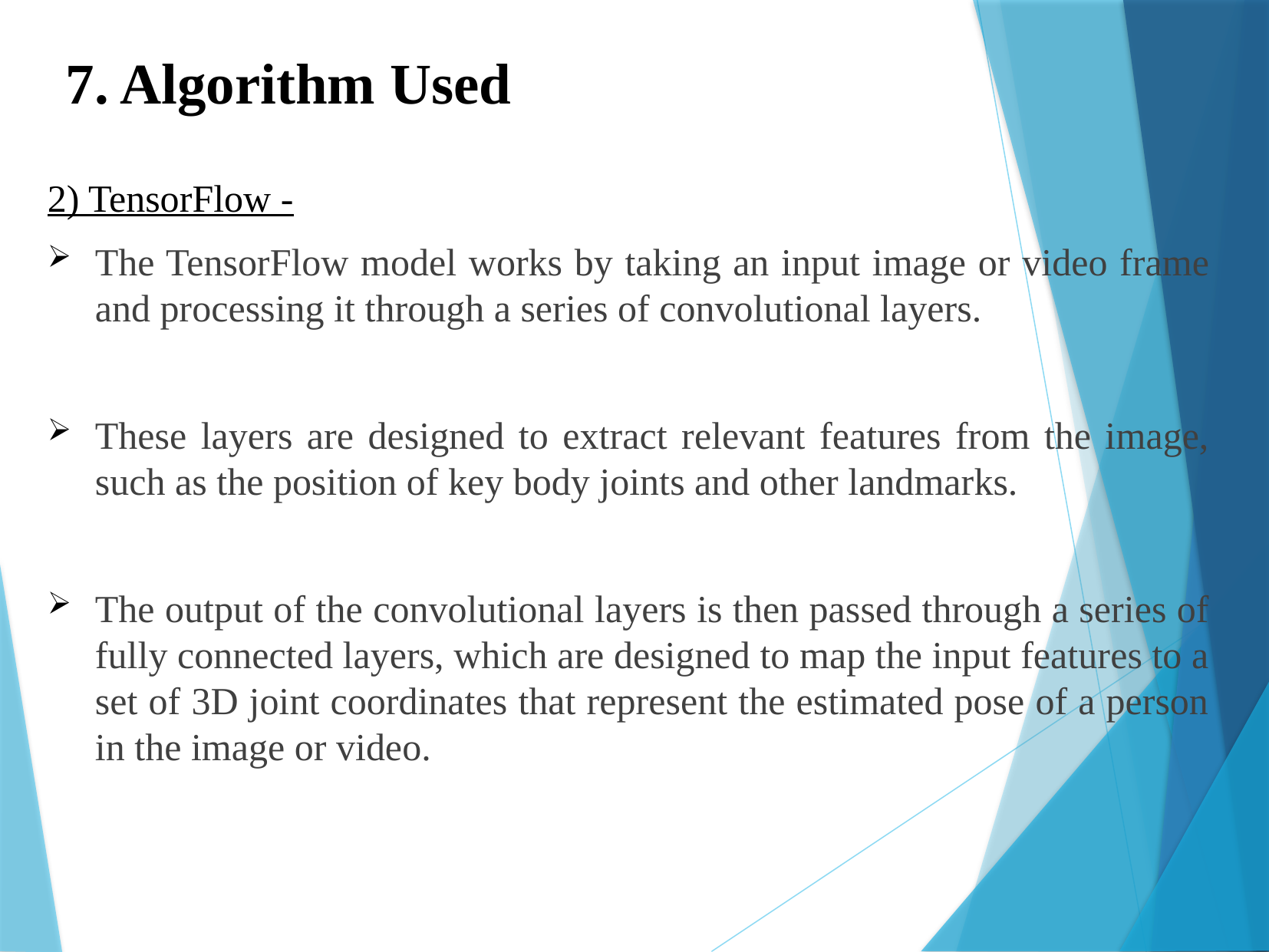

# 7. Algorithm Used
2) TensorFlow -
The TensorFlow model works by taking an input image or video frame and processing it through a series of convolutional layers.

These layers are designed to extract relevant features from the image, such as the position of key body joints and other landmarks.

The output of the convolutional layers is then passed through a series of fully connected layers, which are designed to map the input features to a set of 3D joint coordinates that represent the estimated pose of a person in the image or video.